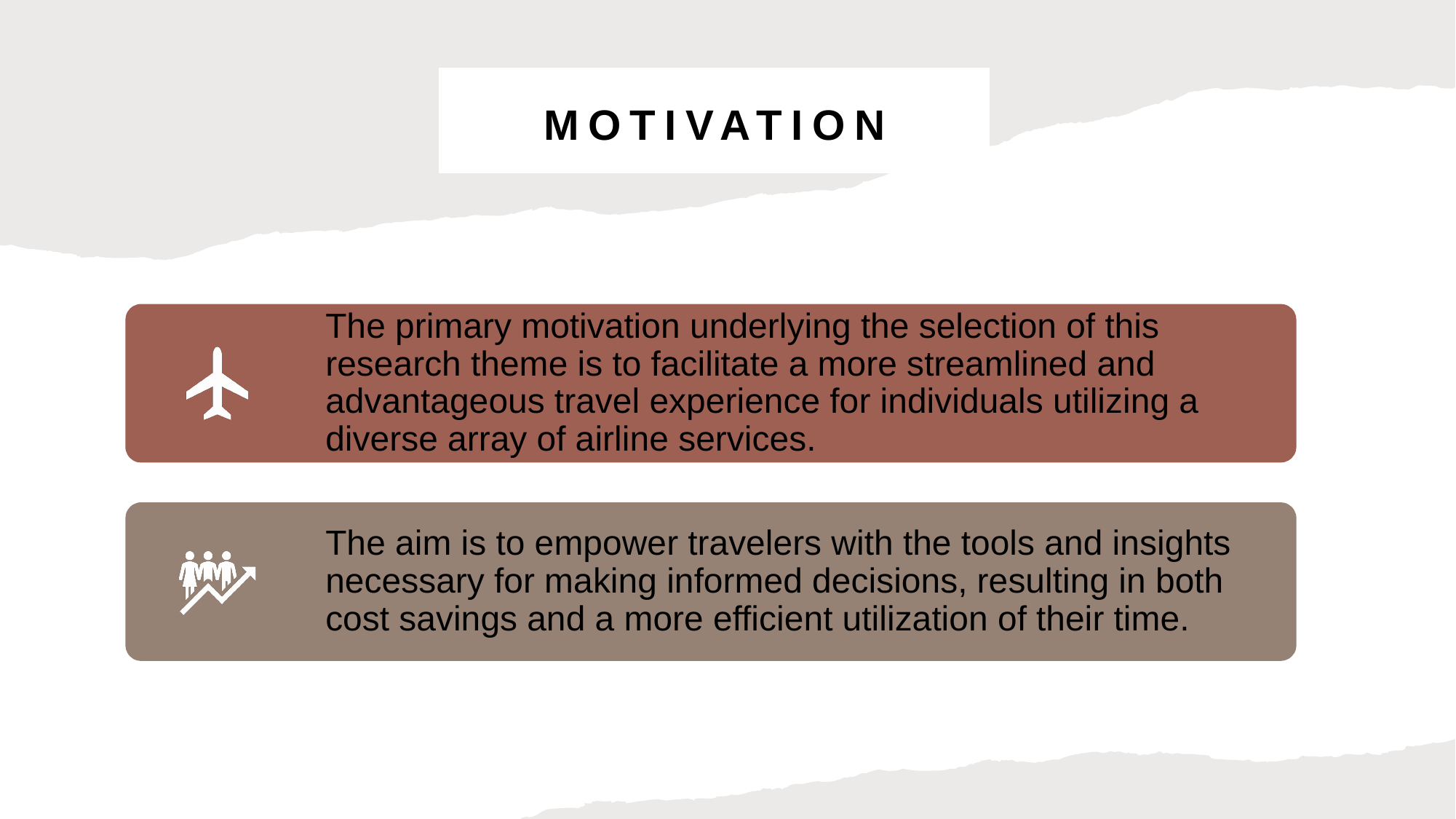

# Motivation
The primary motivation underlying the selection of this research theme is to facilitate a more streamlined and advantageous travel experience for individuals utilizing a diverse array of airline services.
The aim is to empower travelers with the tools and insights necessary for making informed decisions, resulting in both cost savings and a more efficient utilization of their time.